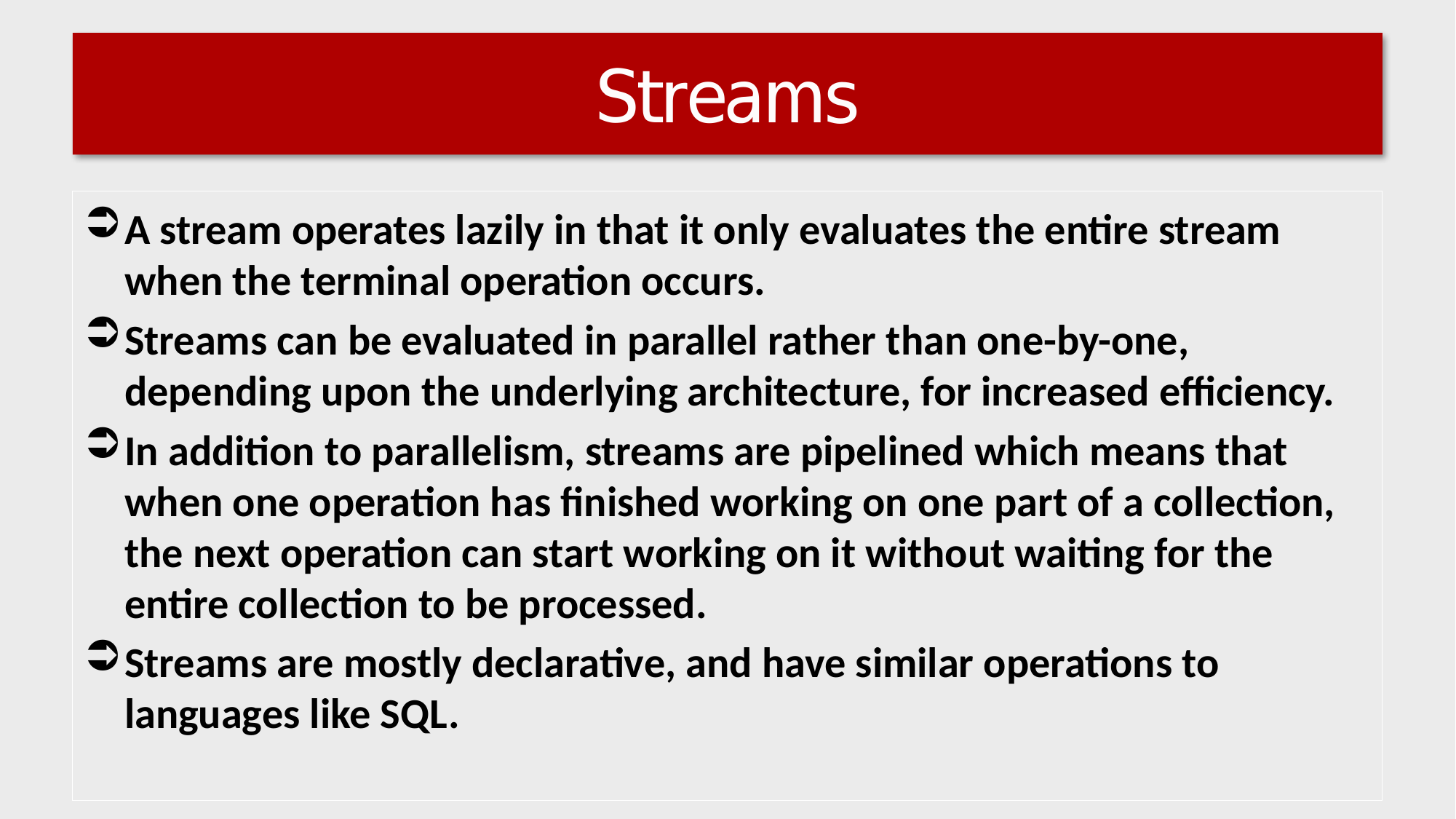

# Streams
A stream operates lazily in that it only evaluates the entire stream when the terminal operation occurs.
Streams can be evaluated in parallel rather than one-by-one, depending upon the underlying architecture, for increased efficiency.
In addition to parallelism, streams are pipelined which means that when one operation has finished working on one part of a collection, the next operation can start working on it without waiting for the entire collection to be processed.
Streams are mostly declarative, and have similar operations to languages like SQL.